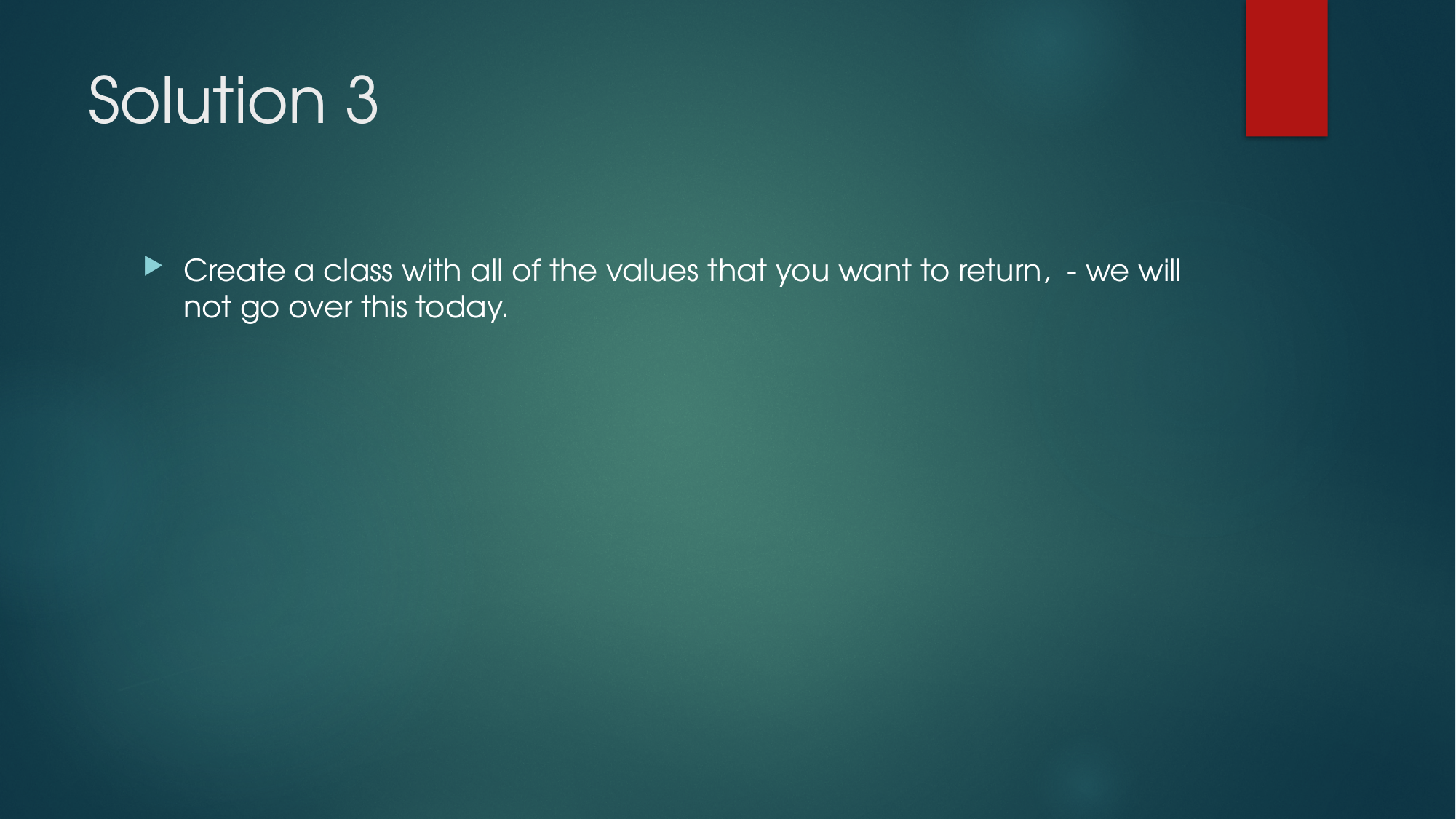

# Solution 3
Create a class with all of the values that you want to return,  - we will not go over this today.